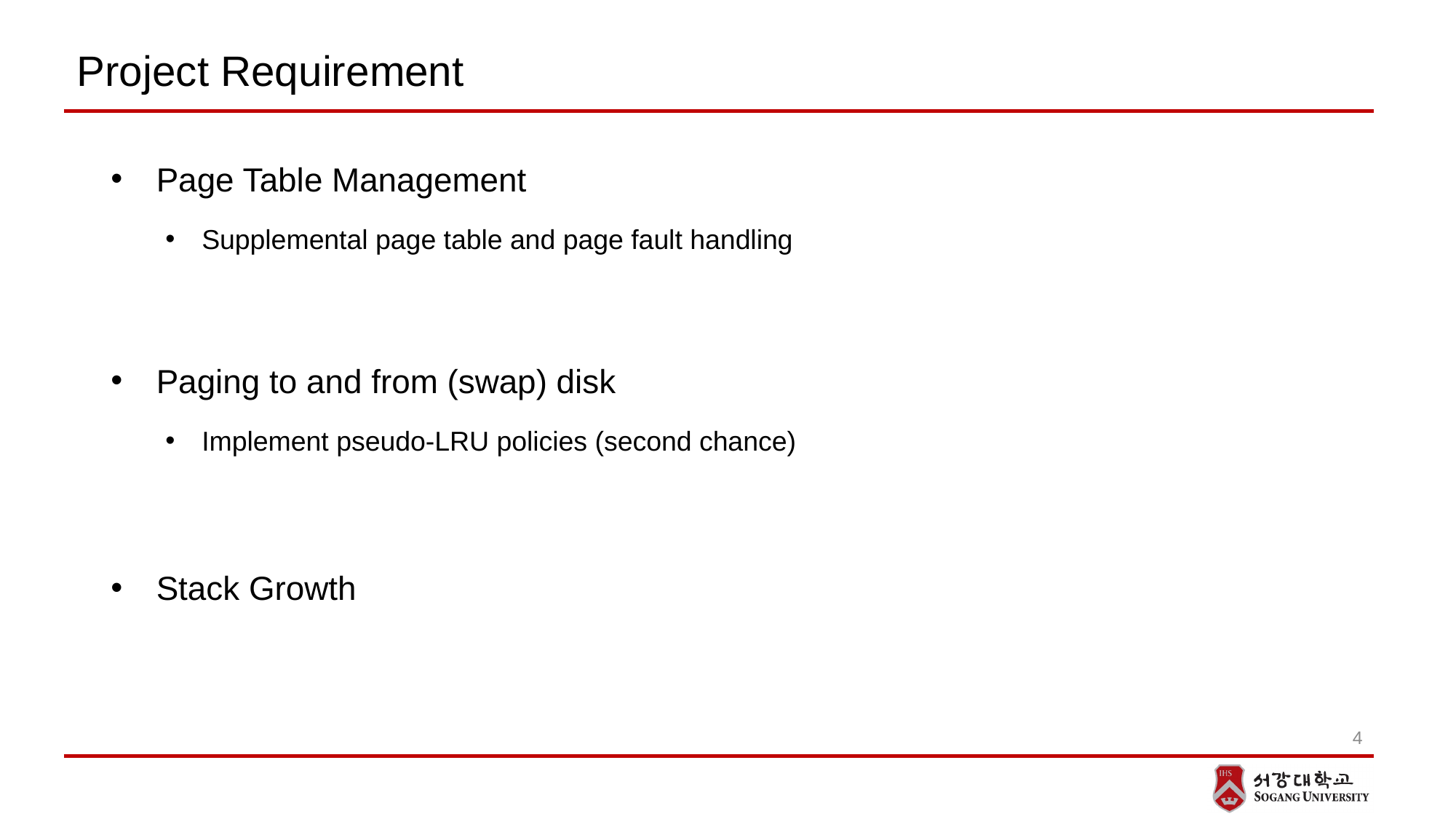

# Project Requirement
Page Table Management
Supplemental page table and page fault handling

Paging to and from (swap) disk
Implement pseudo-LRU policies (second chance)

Stack Growth

4